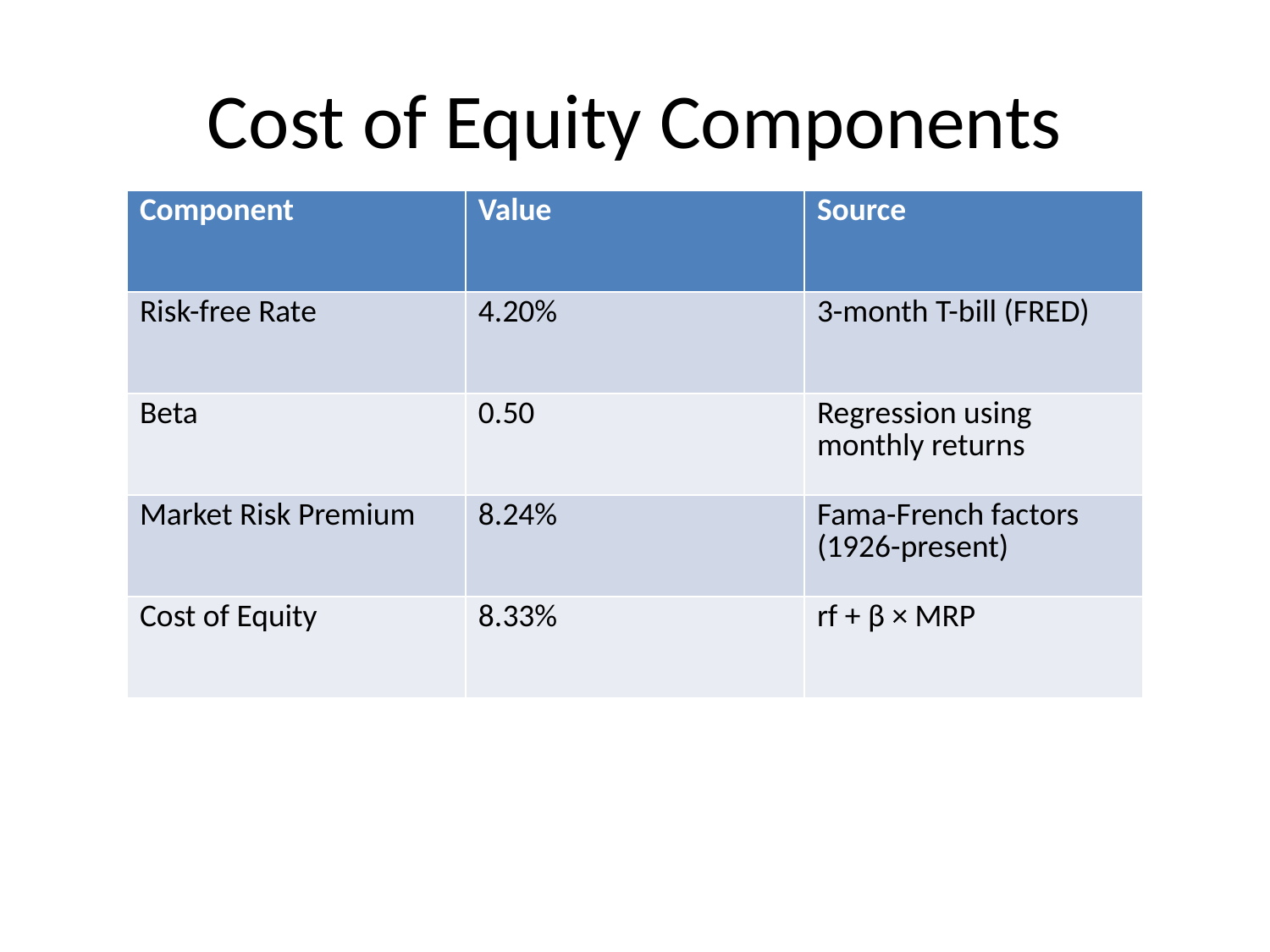

# Cost of Equity Components
| Component | Value | Source |
| --- | --- | --- |
| Risk-free Rate | 4.20% | 3-month T-bill (FRED) |
| Beta | 0.50 | Regression using monthly returns |
| Market Risk Premium | 8.24% | Fama-French factors (1926-present) |
| Cost of Equity | 8.33% | rf + β × MRP |